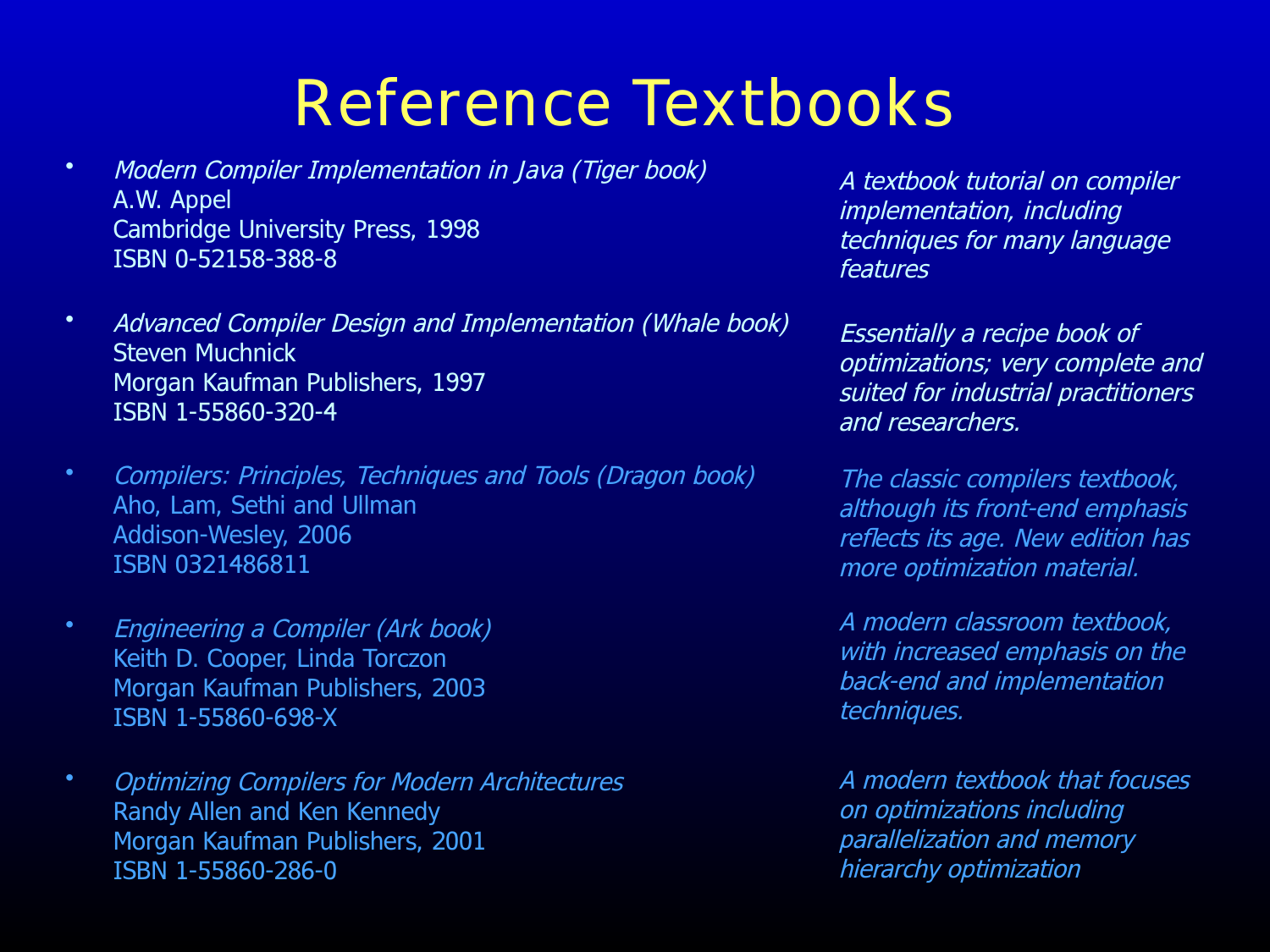

# Reference Textbooks
Modern Compiler Implementation in Java (Tiger book)
A.W. Appel
Cambridge University Press, 1998
ISBN 0-52158-388-8
Advanced Compiler Design and Implementation (Whale book)
Steven Muchnick
Morgan Kaufman Publishers, 1997
ISBN 1-55860-320-4
Compilers: Principles, Techniques and Tools (Dragon book)
Aho, Lam, Sethi and Ullman
Addison-Wesley, 2006
ISBN 0321486811
Engineering a Compiler (Ark book)
Keith D. Cooper, Linda Torczon
Morgan Kaufman Publishers, 2003
ISBN 1-55860-698-X
Optimizing Compilers for Modern Architectures
Randy Allen and Ken Kennedy
Morgan Kaufman Publishers, 2001
ISBN 1-55860-286-0
A textbook tutorial on compiler implementation, including techniques for many language features
Essentially a recipe book of optimizations; very complete and suited for industrial practitioners and researchers.

The classic compilers textbook, although its front-end emphasis reflects its age. New edition has more optimization material.

A modern classroom textbook, with increased emphasis on the back-end and implementation techniques.

A modern textbook that focuses on optimizations including parallelization and memory hierarchy optimization